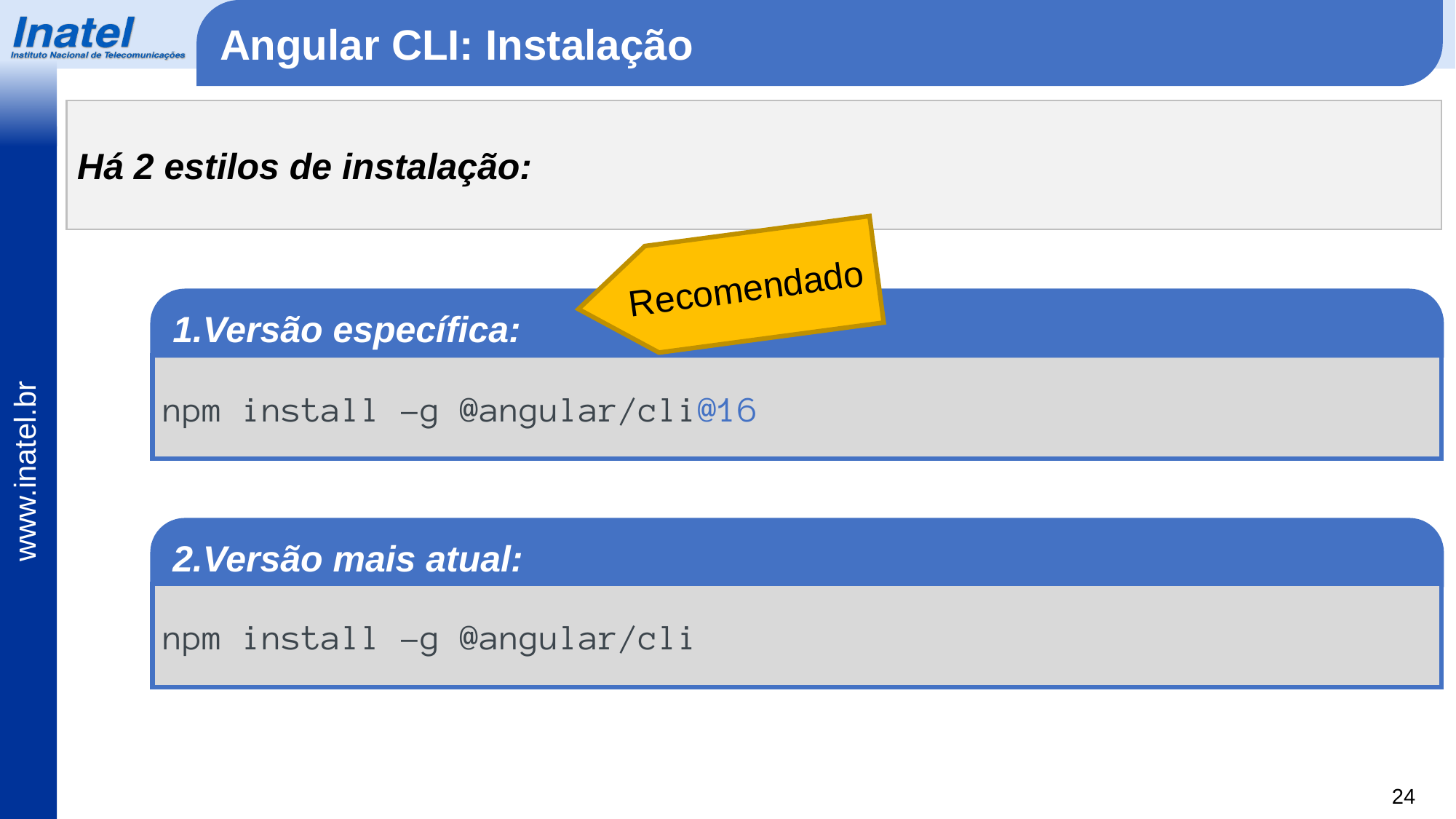

Angular CLI: Instalação
Há 2 estilos de instalação:
Recomendado
1.Versão específica:
npm install -g @angular/cli@16
2.Versão mais atual:
npm install -g @angular/cli